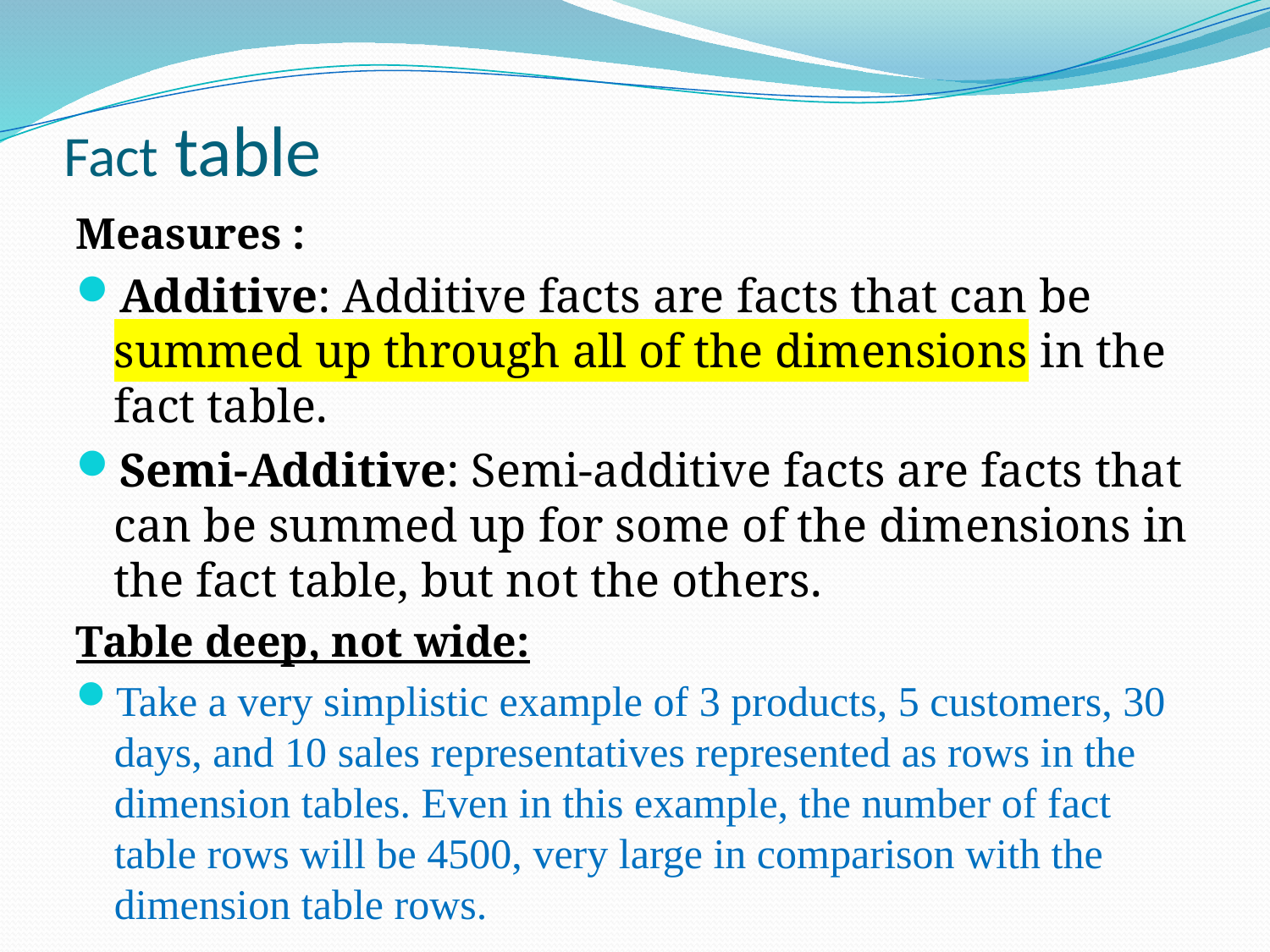

# Fact table
Measures :
Additive: Additive facts are facts that can be summed up through all of the dimensions in the fact table.
Semi-Additive: Semi-additive facts are facts that can be summed up for some of the dimensions in the fact table, but not the others.
Table deep, not wide:
Take a very simplistic example of 3 products, 5 customers, 30 days, and 10 sales representatives represented as rows in the dimension tables. Even in this example, the number of fact table rows will be 4500, very large in comparison with the dimension table rows.